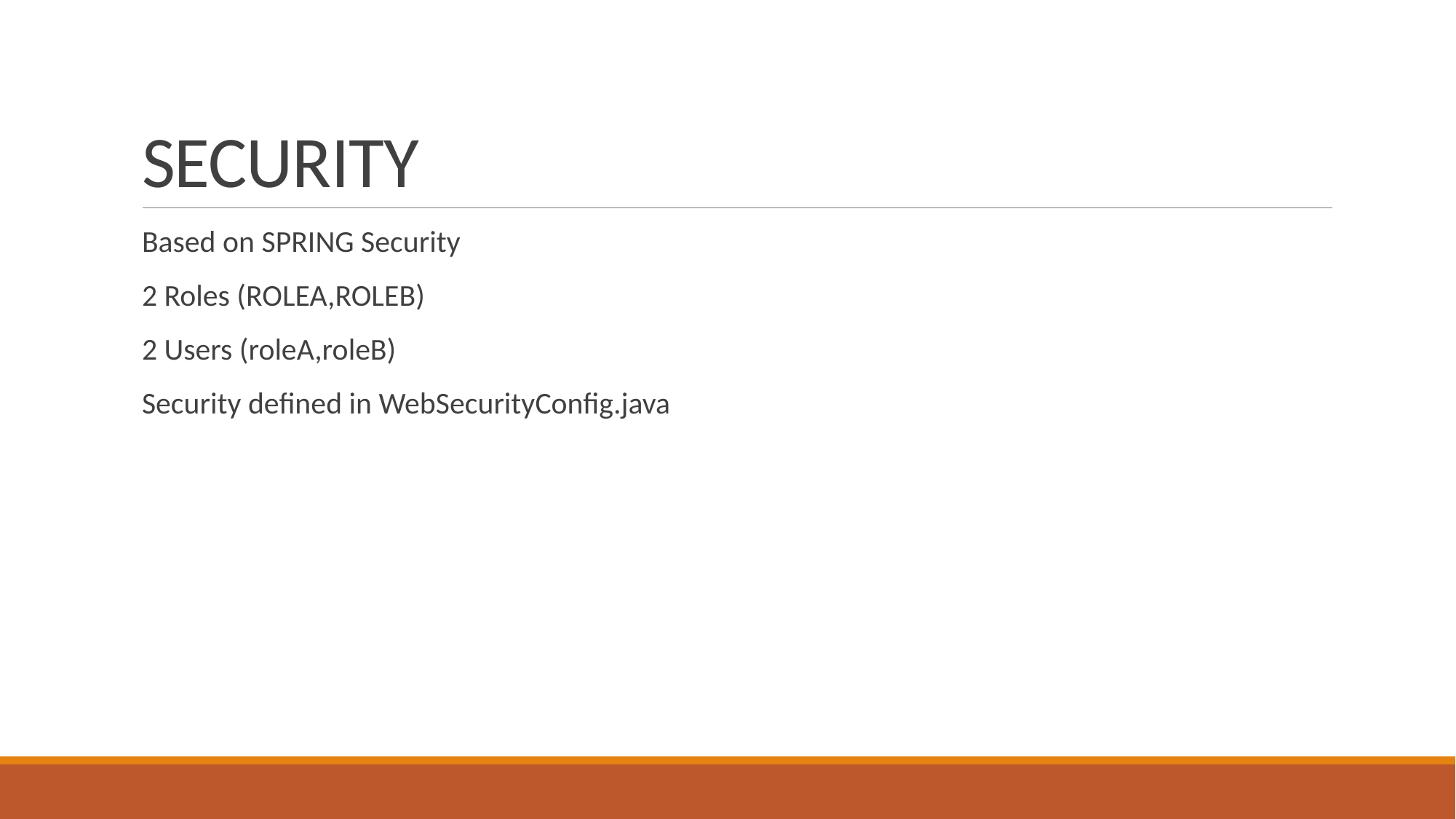

# SECURITY
Based on SPRING Security
2 Roles (ROLEA,ROLEB)
2 Users (roleA,roleB)
Security defined in WebSecurityConfig.java